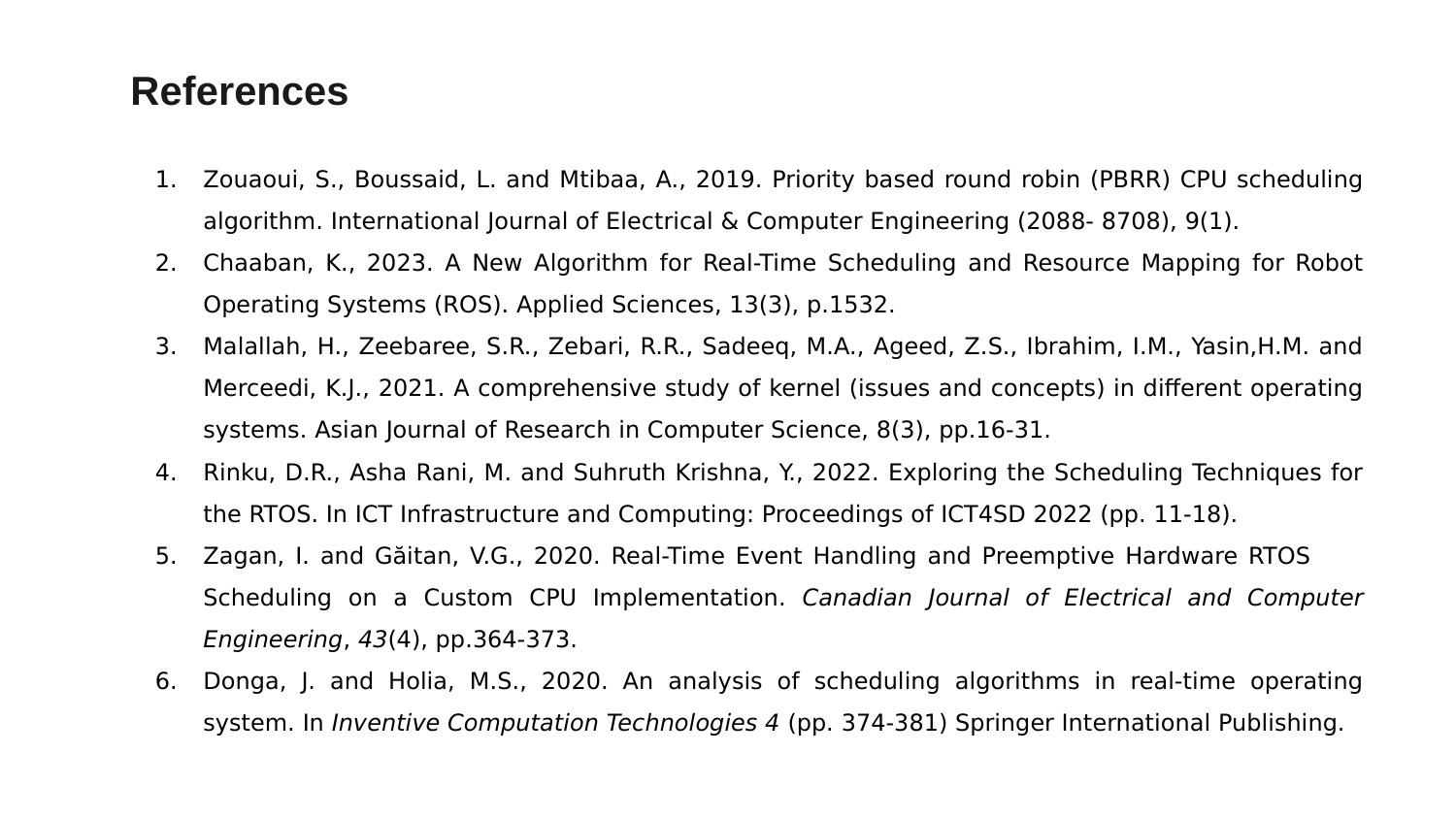

References
Zouaoui, S., Boussaid, L. and Mtibaa, A., 2019. Priority based round robin (PBRR) CPU scheduling algorithm. International Journal of Electrical & Computer Engineering (2088- 8708), 9(1).
Chaaban, K., 2023. A New Algorithm for Real-Time Scheduling and Resource Mapping for Robot Operating Systems (ROS). Applied Sciences, 13(3), p.1532.
Malallah, H., Zeebaree, S.R., Zebari, R.R., Sadeeq, M.A., Ageed, Z.S., Ibrahim, I.M., Yasin,H.M. and Merceedi, K.J., 2021. A comprehensive study of kernel (issues and concepts) in different operating systems. Asian Journal of Research in Computer Science, 8(3), pp.16-31.
Rinku, D.R., Asha Rani, M. and Suhruth Krishna, Y., 2022. Exploring the Scheduling Techniques for the RTOS. In ICT Infrastructure and Computing: Proceedings of ICT4SD 2022 (pp. 11-18).
Zagan, I. and Găitan, V.G., 2020. Real-Time Event Handling and Preemptive Hardware RTOS      Scheduling on a Custom CPU Implementation. Canadian Journal of Electrical and Computer Engineering, 43(4), pp.364-373.
Donga, J. and Holia, M.S., 2020. An analysis of scheduling algorithms in real-time operating system. In Inventive Computation Technologies 4 (pp. 374-381) Springer International Publishing.